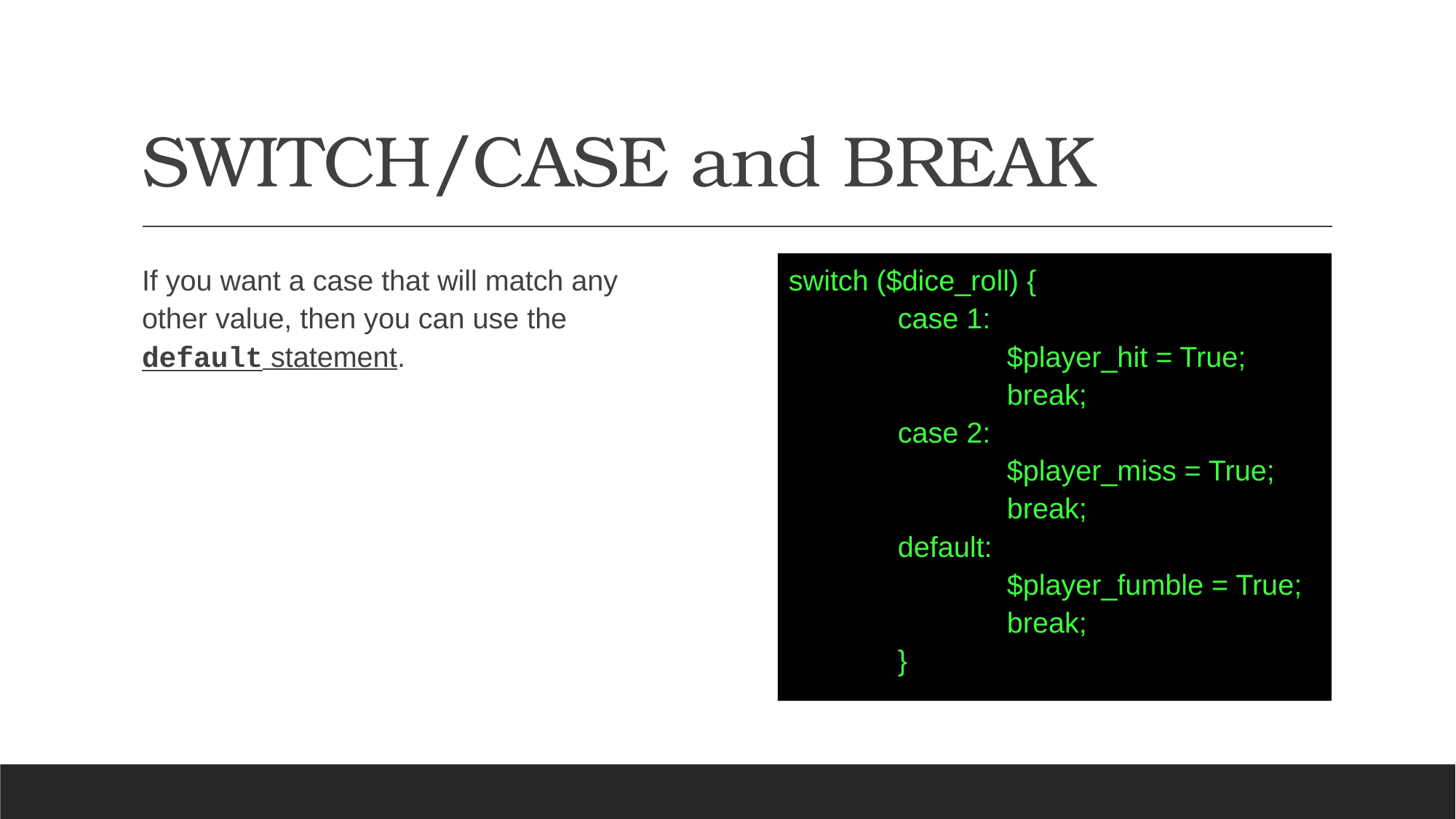

# SWITCH/CASE and BREAK
If you want a case that will match any other value, then you can use the default statement.
switch ($dice_roll) {
	case 1:
		$player_hit = True;
		break;
	case 2:
		$player_miss = True;
		break;
	default:
		$player_fumble = True;
		break;
	}